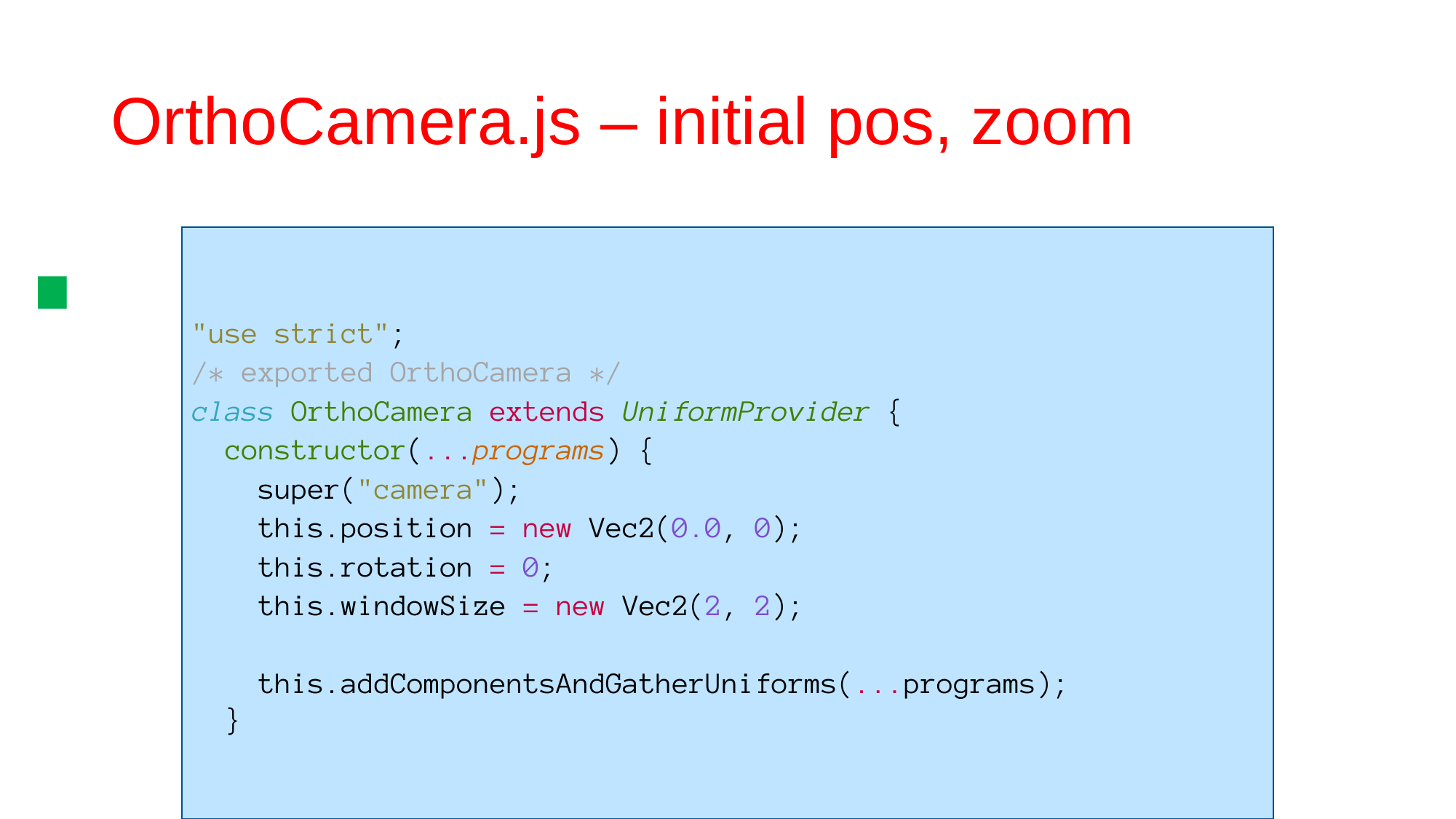

.
# OrthoCamera.js – initial pos, zoom
"use strict";
/* exported OrthoCamera */
class OrthoCamera extends UniformProvider {
  constructor(...programs) {
    super("camera");
    this.position = new Vec2(0.0, 0);
    this.rotation = 0;
    this.windowSize = new Vec2(2, 2);

    this.addComponentsAndGatherUniforms(...programs);
  }